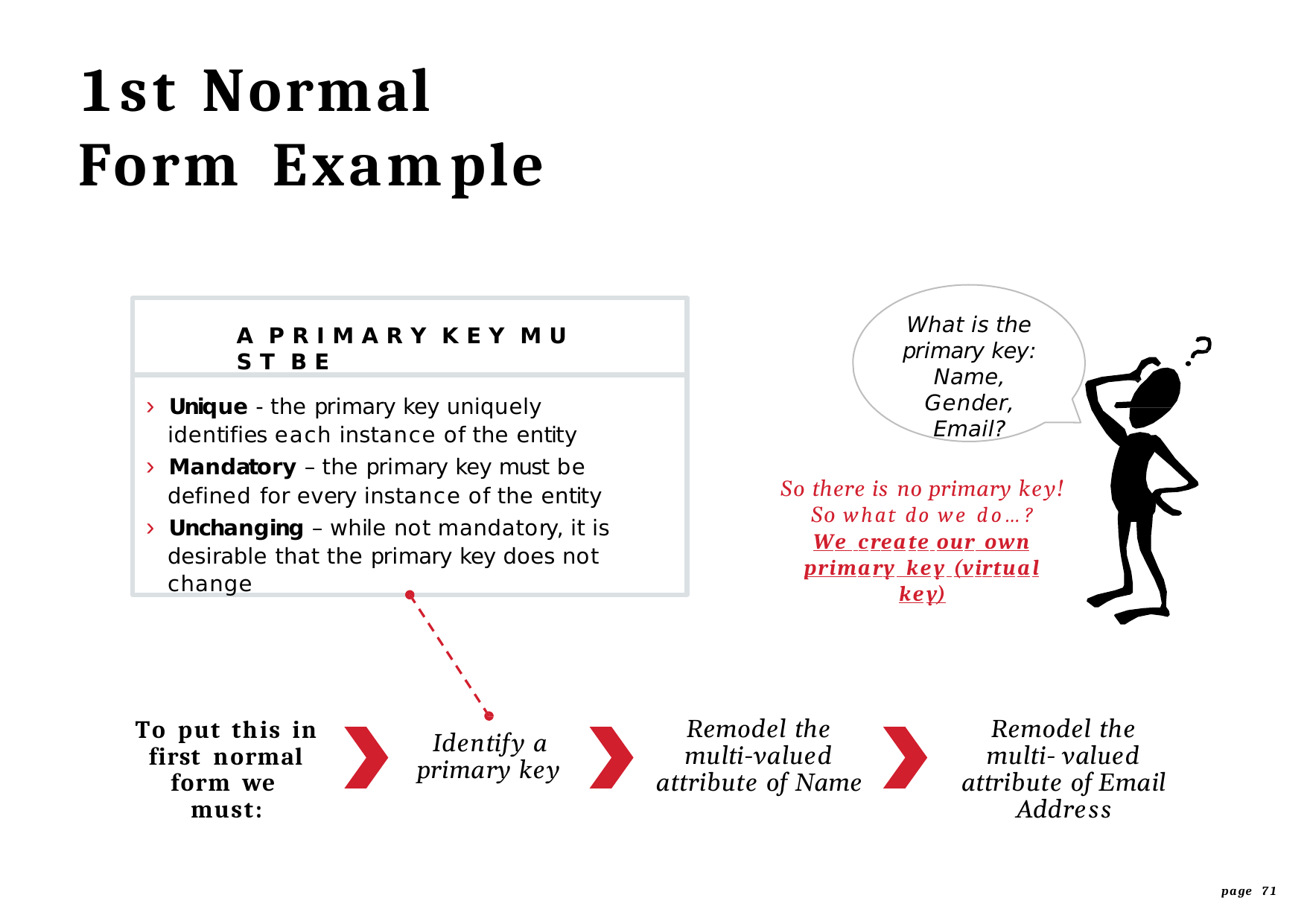

# 1st	Normal
Form	Example

What is the primary key: Name, Gender, Email?
A  P R I M A R Y  K E Y  M U S T  B E

›  Unique - the primary key uniquely identifies each instance of the entity
›  Mandatory – the primary key must be defined for every instance of the entity
›  Unchanging – while not mandatory, it is desirable that the primary key does not change

So there is no primary key!
So what  do we  do…?
We  create our  own primary  key (virtual key)

Remodel the multi-valued attribute of Name
Remodel the multi- valued attribute of Email Address
To  put  this  in first  normal form  we  must:

Identify a primary key
page   71